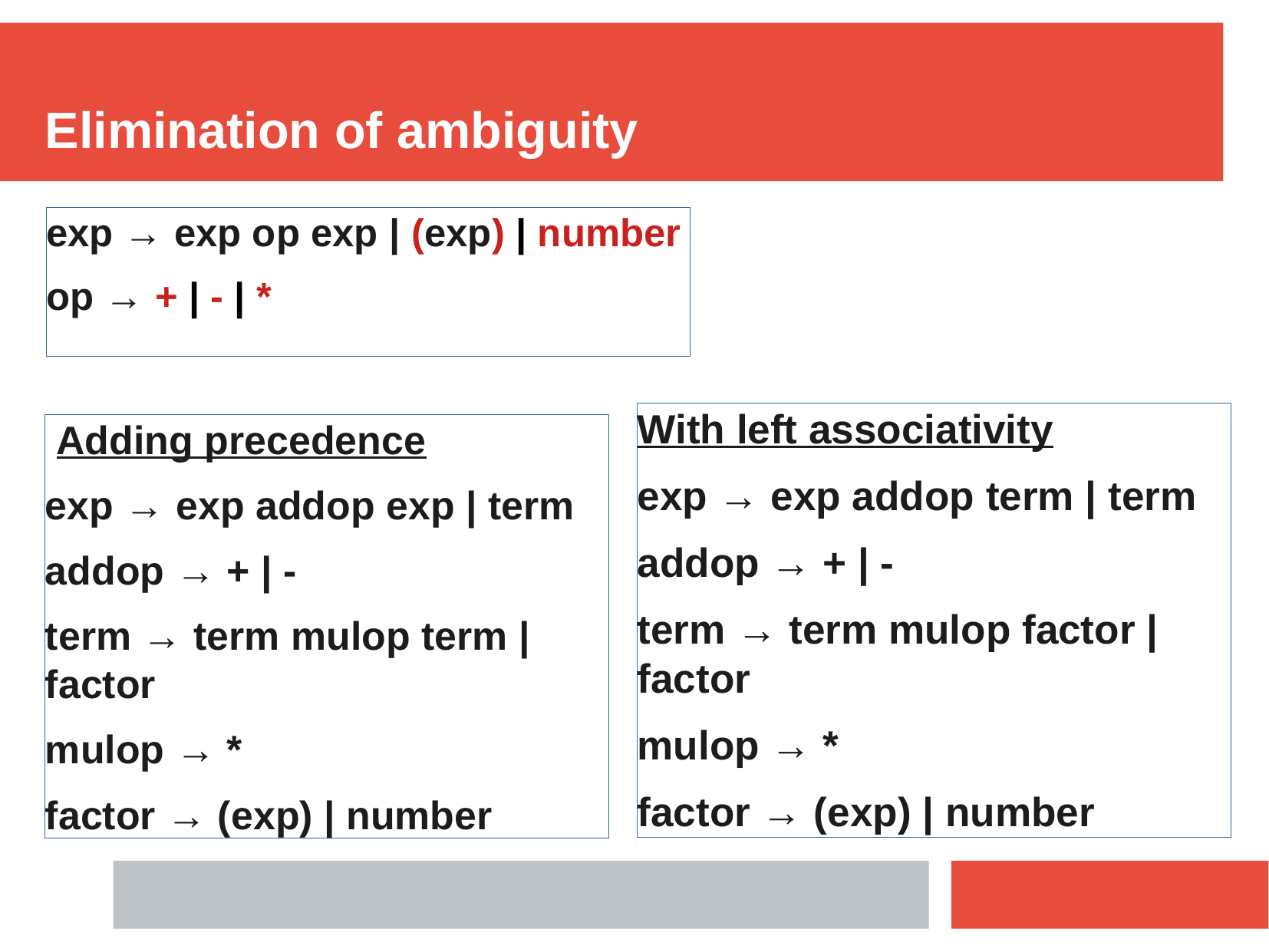

Elimination of ambiguity
exp → exp op exp | (exp) | number
op → + | - | *
With left associativity
exp → exp addop term | term
addop → + | -
term → term mulop factor | factor
mulop → *
factor → (exp) | number
 Adding precedence
exp → exp addop exp | term
addop → + | -
term → term mulop term | factor
mulop → *
factor → (exp) | number